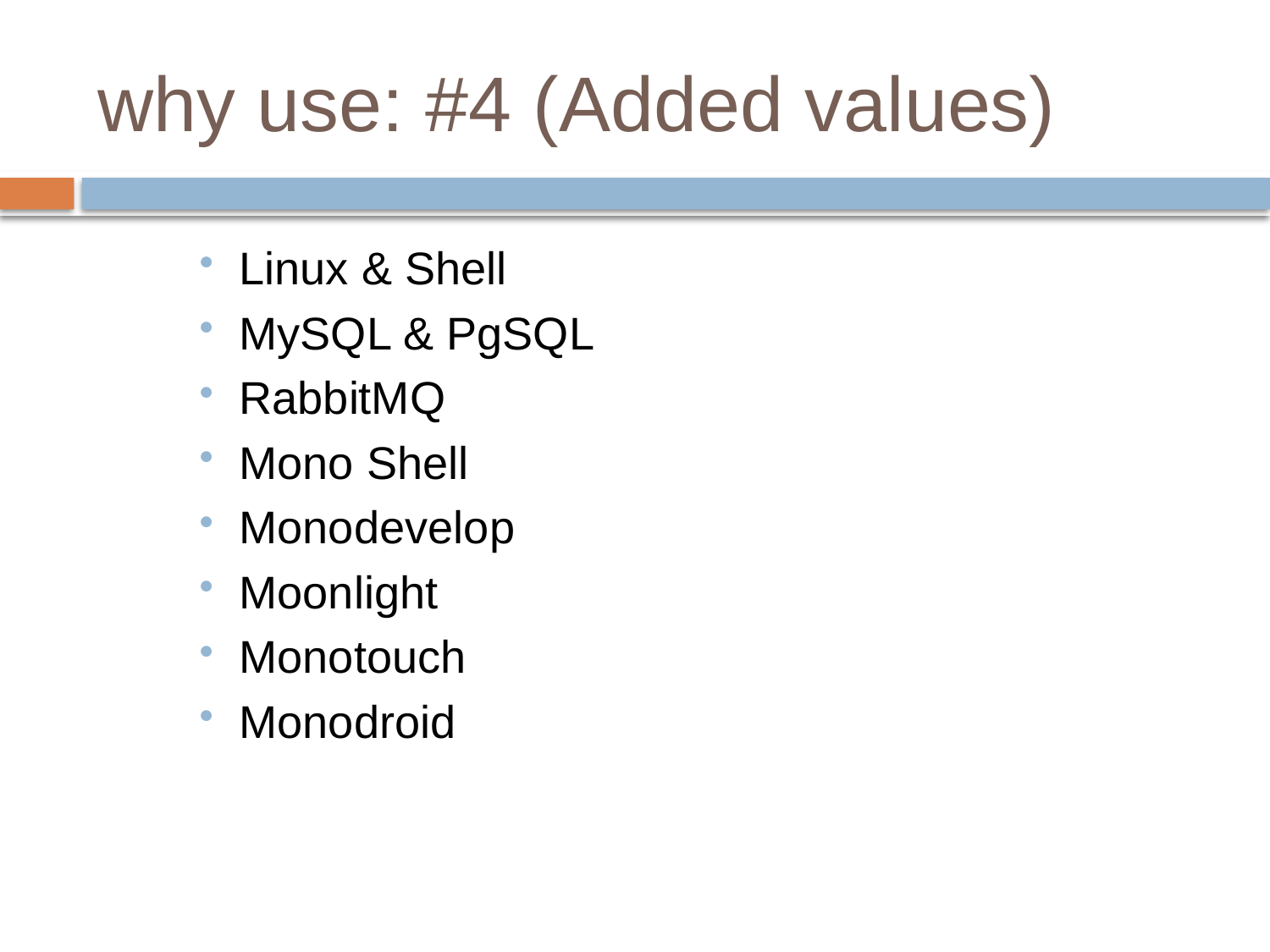

# why use: #4 (Added values)
Linux & Shell
MySQL & PgSQL
RabbitMQ
Mono Shell
Monodevelop
Moonlight
Monotouch
Monodroid